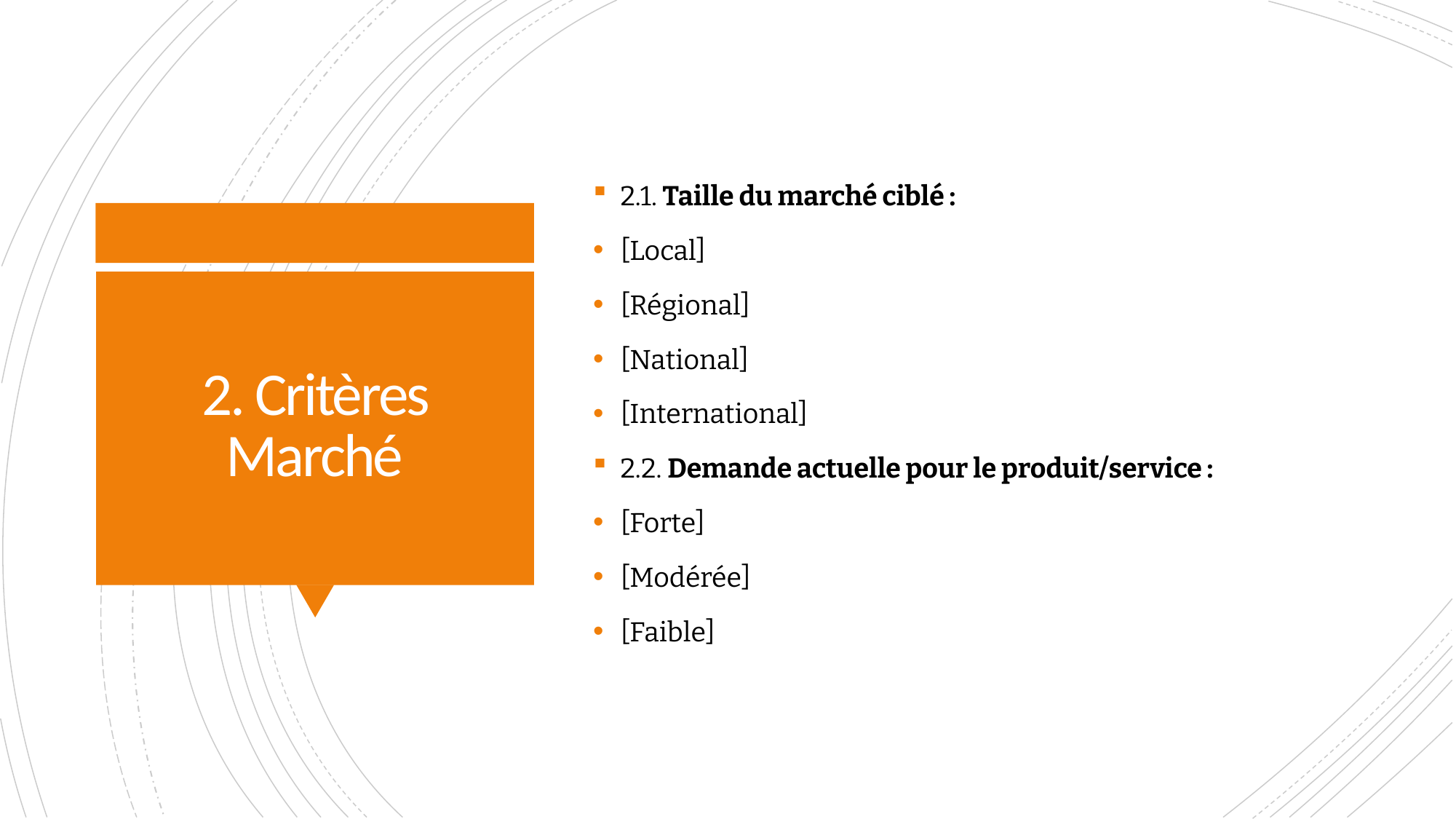

2.1. Taille du marché ciblé :
[Local]
[Régional]
[National]
[International]
2.2. Demande actuelle pour le produit/service :
[Forte]
[Modérée]
[Faible]
# 2. Critères Marché